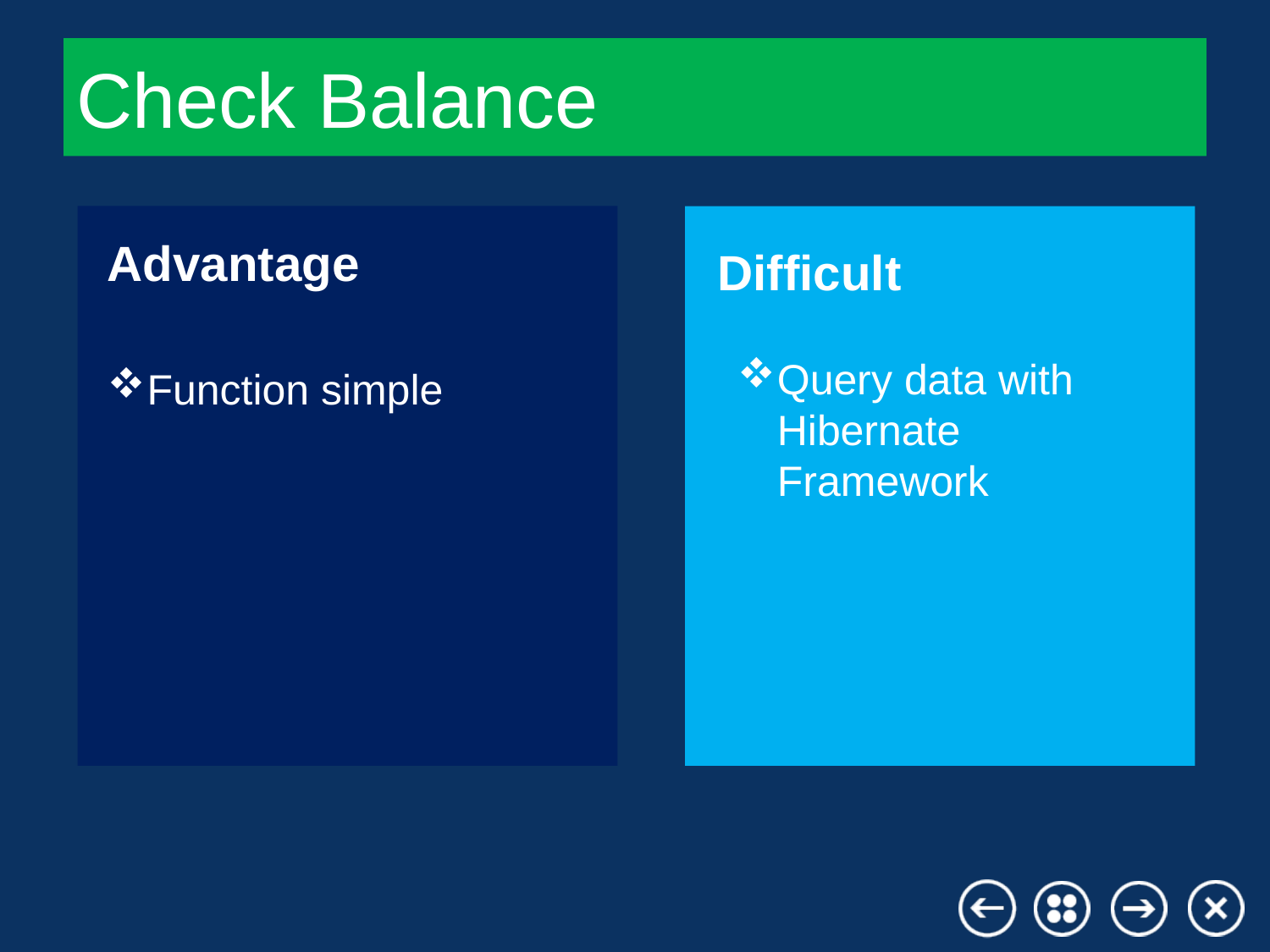

# Check Balance

Advantage
Difficult
Query data with Hibernate Framework
Function simple